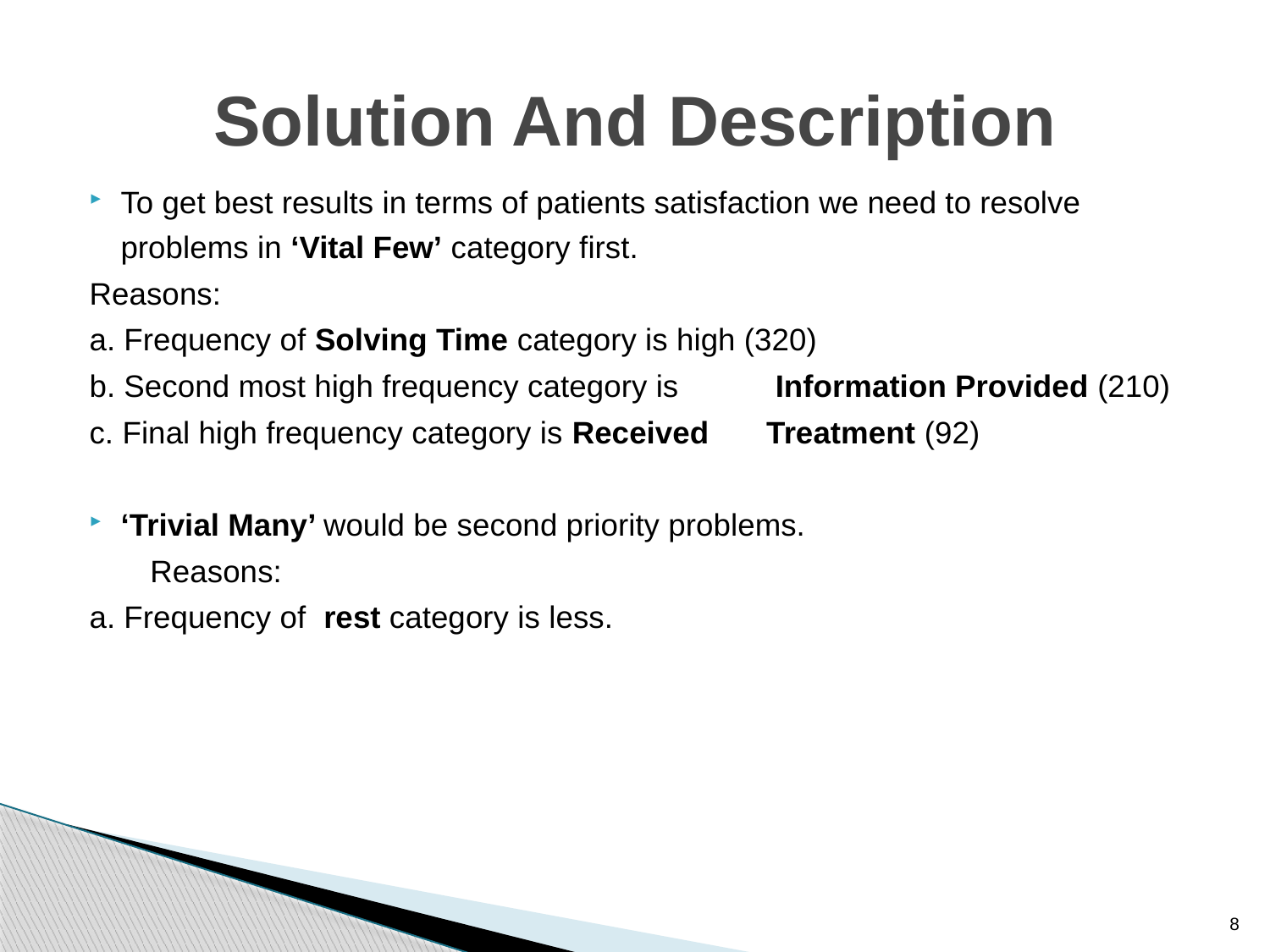

# Solution And Description
To get best results in terms of patients satisfaction we need to resolve problems in ‘Vital Few’ category first.
	Reasons:
		a. Frequency of Solving Time category is high (320)
		b. Second most high frequency category is 			     Information Provided (210)
		c. Final high frequency category is Received 			    Treatment (92)

‘Trivial Many’ would be second priority problems.
       Reasons:
		a. Frequency of  rest category is less.

8